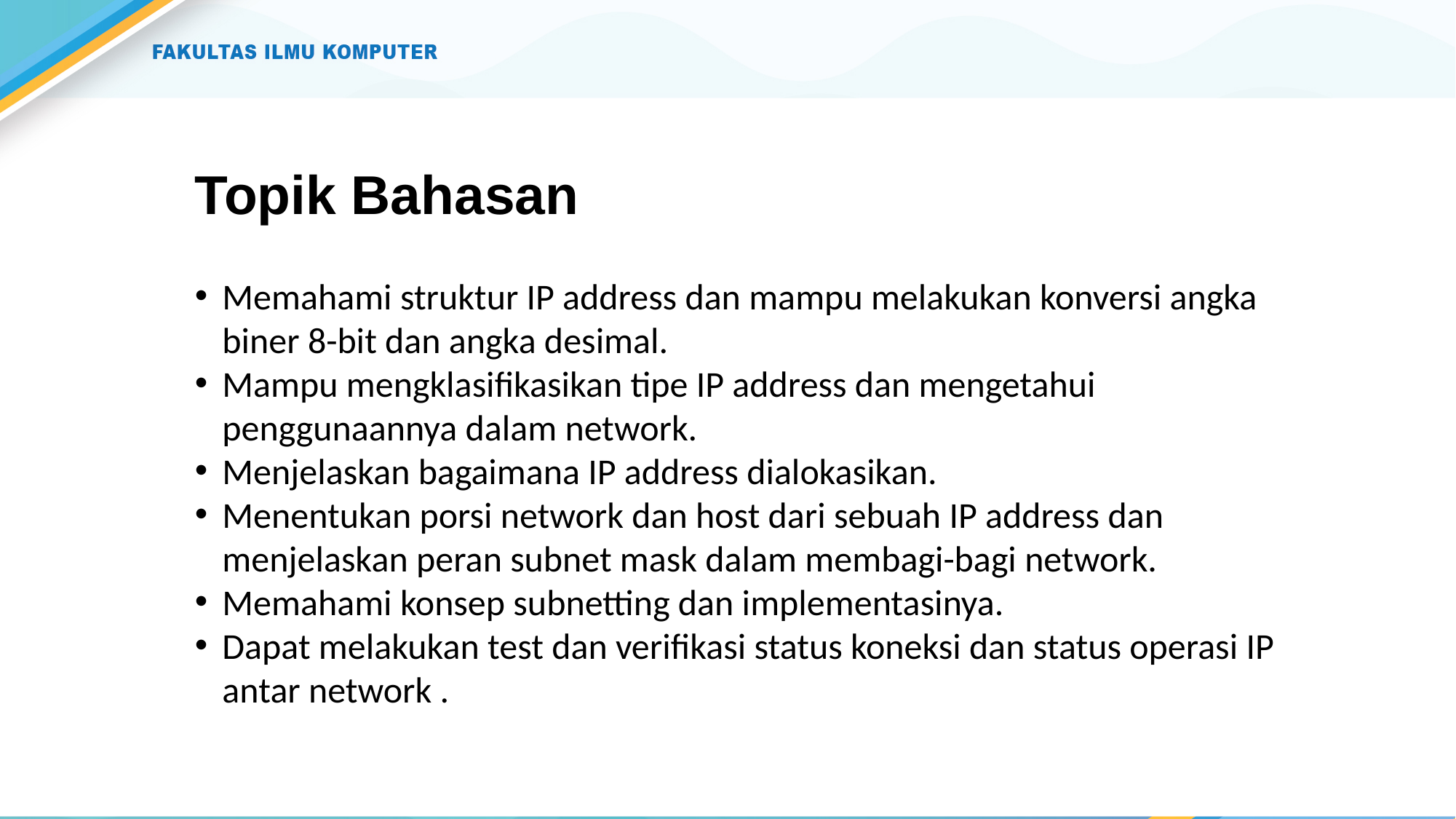

# Topik Bahasan
Memahami struktur IP address dan mampu melakukan konversi angka biner 8-bit dan angka desimal.
Mampu mengklasifikasikan tipe IP address dan mengetahui penggunaannya dalam network.
Menjelaskan bagaimana IP address dialokasikan.
Menentukan porsi network dan host dari sebuah IP address dan menjelaskan peran subnet mask dalam membagi-bagi network.
Memahami konsep subnetting dan implementasinya.
Dapat melakukan test dan verifikasi status koneksi dan status operasi IP antar network .